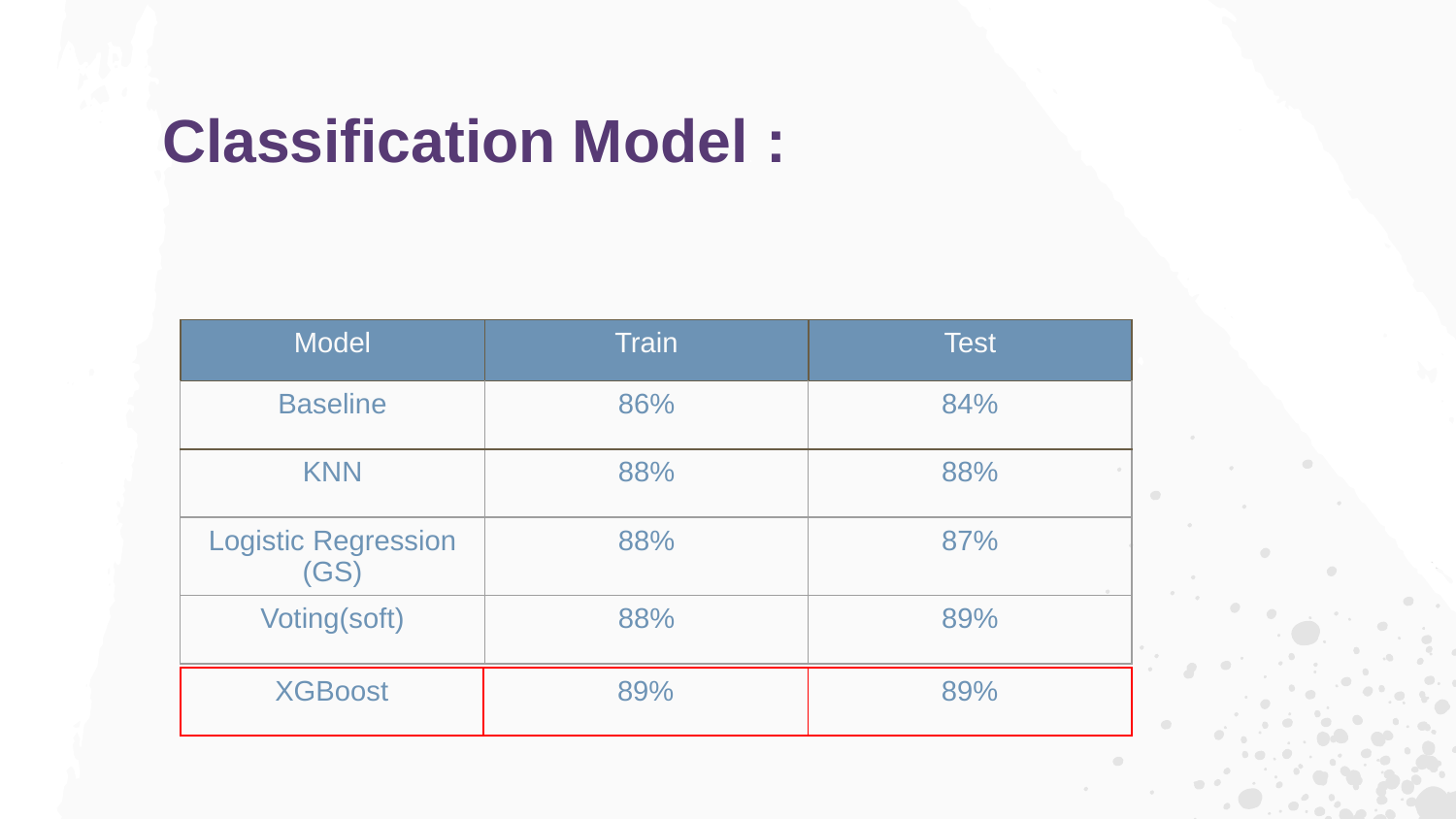

Classification Model :
| Model | Train | Test |
| --- | --- | --- |
| Baseline | 86% | 84% |
| KNN | 88% | 88% |
| Logistic Regression (GS) | 88% | 87% |
| Voting(soft) | 88% | 89% |
| XGBoost | 89% | 89% |
| --- | --- | --- |